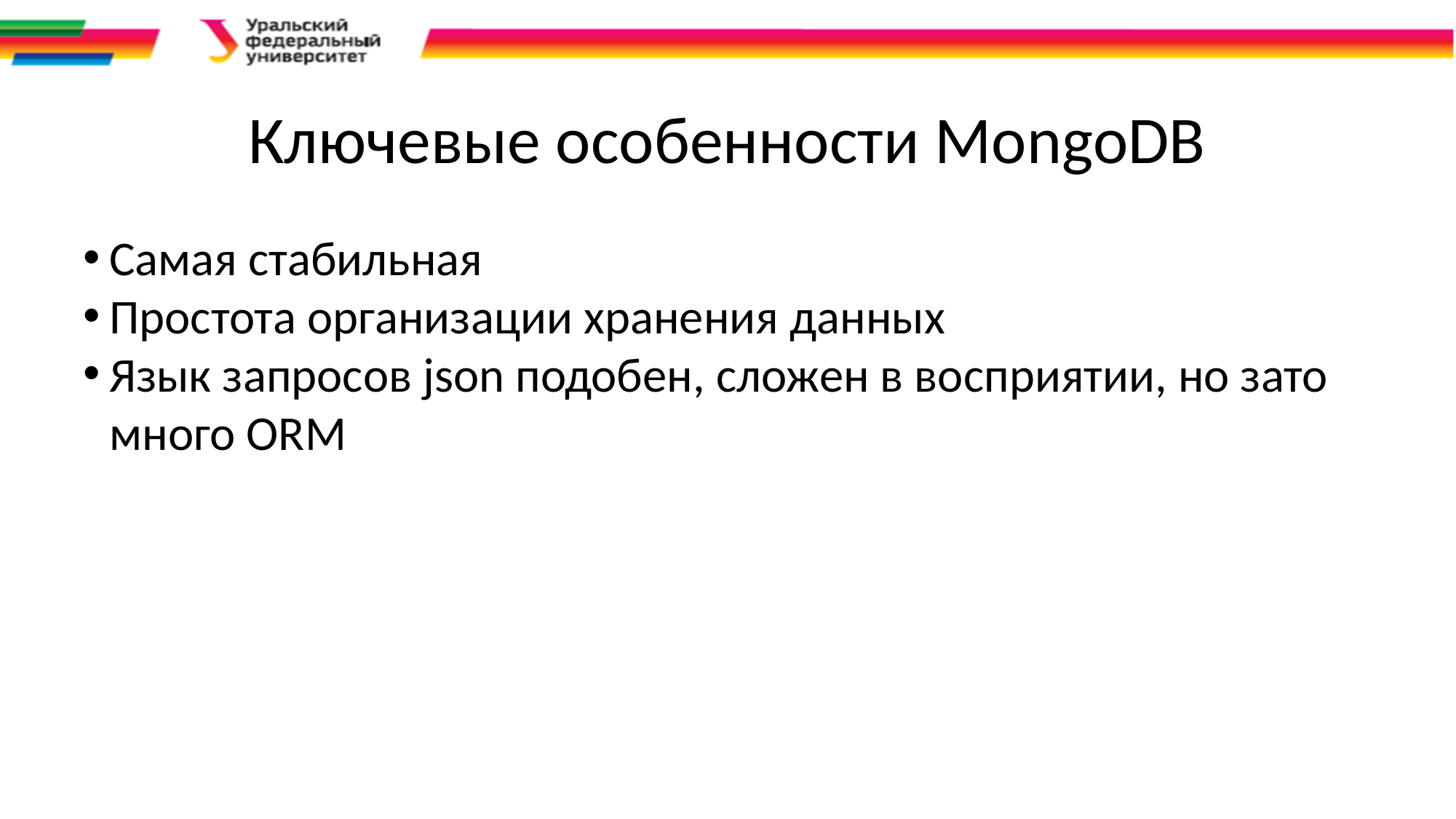

Ключевые особенности MongoDB
Самая стабильная
Простота организации хранения данных
Язык запросов json подобен, сложен в восприятии, но зато много ORM